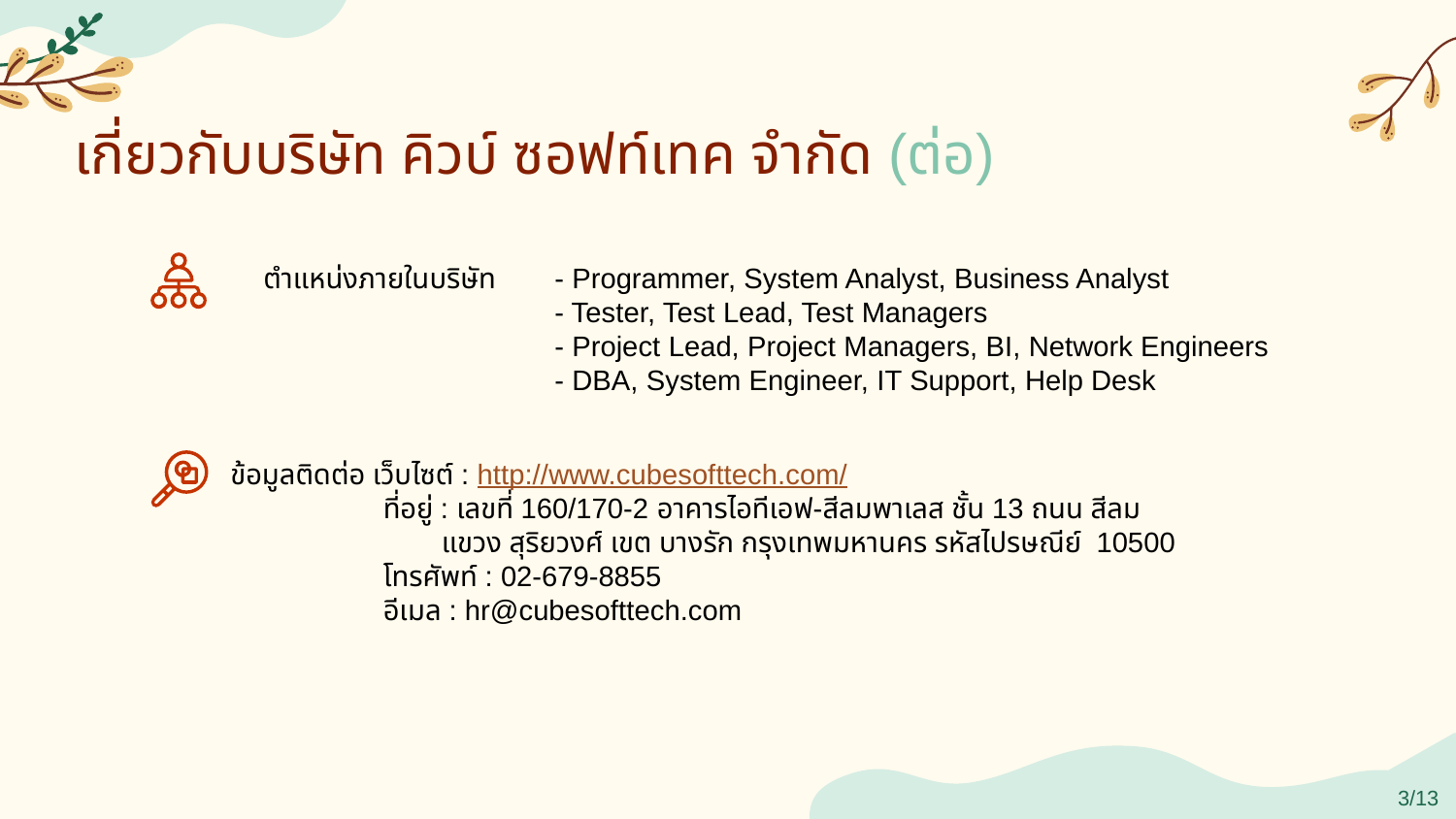

เกี่ยวกับบริษัท คิวบ์ ซอฟท์เทค จำกัด (ต่อ)

ตำแหน่งภายในบริษัท 	- Programmer, System Analyst, Business Analyst
		- Tester, Test Lead, Test Managers
		- Project Lead, Project Managers, BI, Network Engineers
		- DBA, System Engineer, IT Support, Help Desk
ข้อมูลติดต่อ เว็บไซต์ : http://www.cubesofttech.com/
	 ที่อยู่ : เลขที่ 160/170-2 อาคารไอทีเอฟ-สีลมพาเลส ชั้น 13 ถนน สีลม
	         แขวง สุริยวงศ์ เขต บางรัก กรุงเทพมหานคร รหัสไปรษณีย์  10500
	 โทรศัพท์ : 02-679-8855
	 อีเมล : hr@cubesofttech.com

3/13